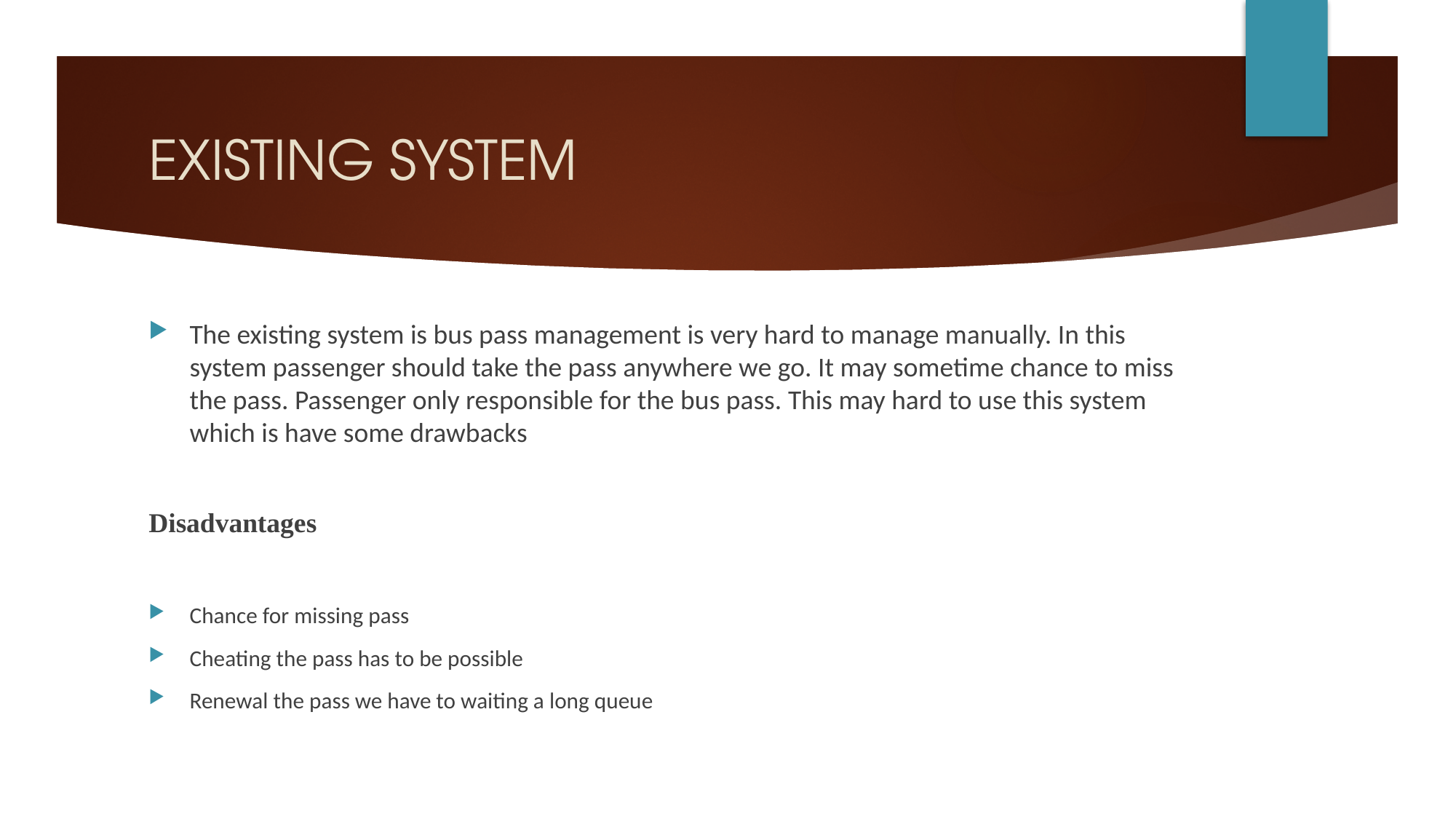

# EXISTING SYSTEM
The existing system is bus pass management is very hard to manage manually. In this system passenger should take the pass anywhere we go. It may sometime chance to miss the pass. Passenger only responsible for the bus pass. This may hard to use this system which is have some drawbacks

Disadvantages

Chance for missing pass
Cheating the pass has to be possible
Renewal the pass we have to waiting a long queue